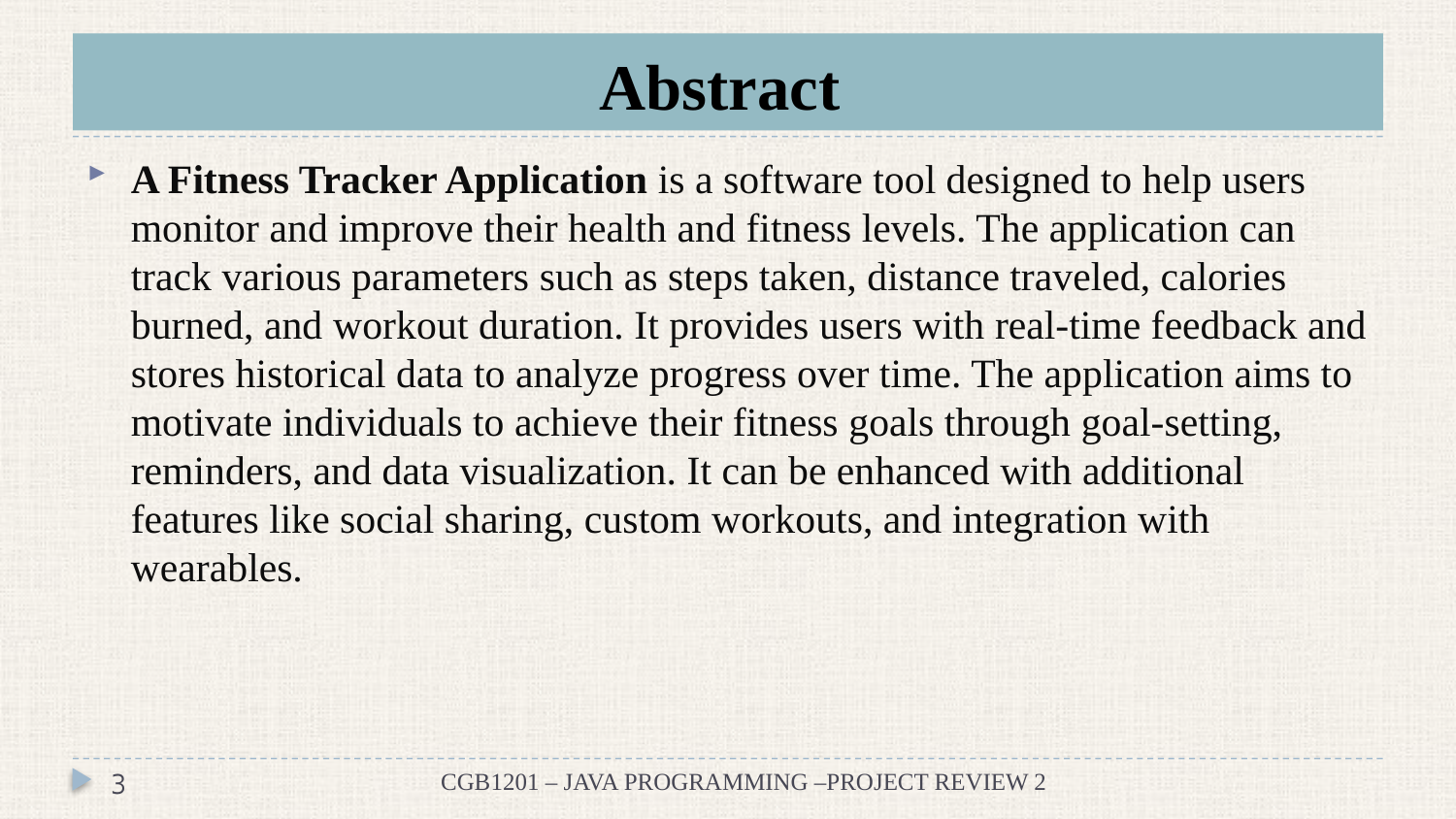

# Abstract
A Fitness Tracker Application is a software tool designed to help users monitor and improve their health and fitness levels. The application can track various parameters such as steps taken, distance traveled, calories burned, and workout duration. It provides users with real-time feedback and stores historical data to analyze progress over time. The application aims to motivate individuals to achieve their fitness goals through goal-setting, reminders, and data visualization. It can be enhanced with additional features like social sharing, custom workouts, and integration with wearables.
3
CGB1201 – JAVA PROGRAMMING –PROJECT REVIEW 2